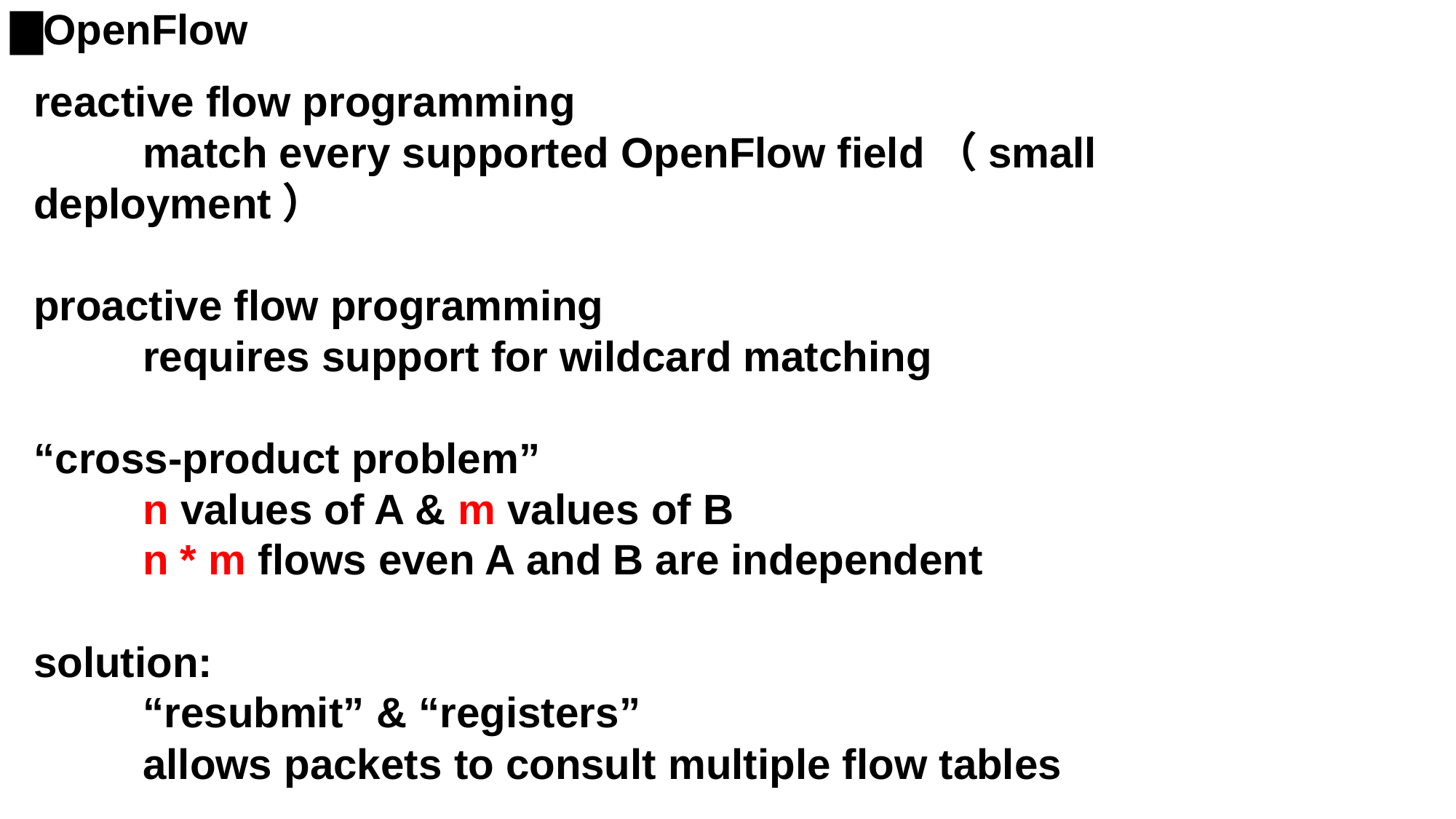

▇OpenFlow
reactive flow programming
	match every supported OpenFlow field（small deployment）

proactive flow programming
	requires support for wildcard matching

“cross-product problem”
	n values of A & m values of B
	n * m flows even A and B are independent

solution:
	“resubmit” & “registers”
	allows packets to consult multiple flow tables